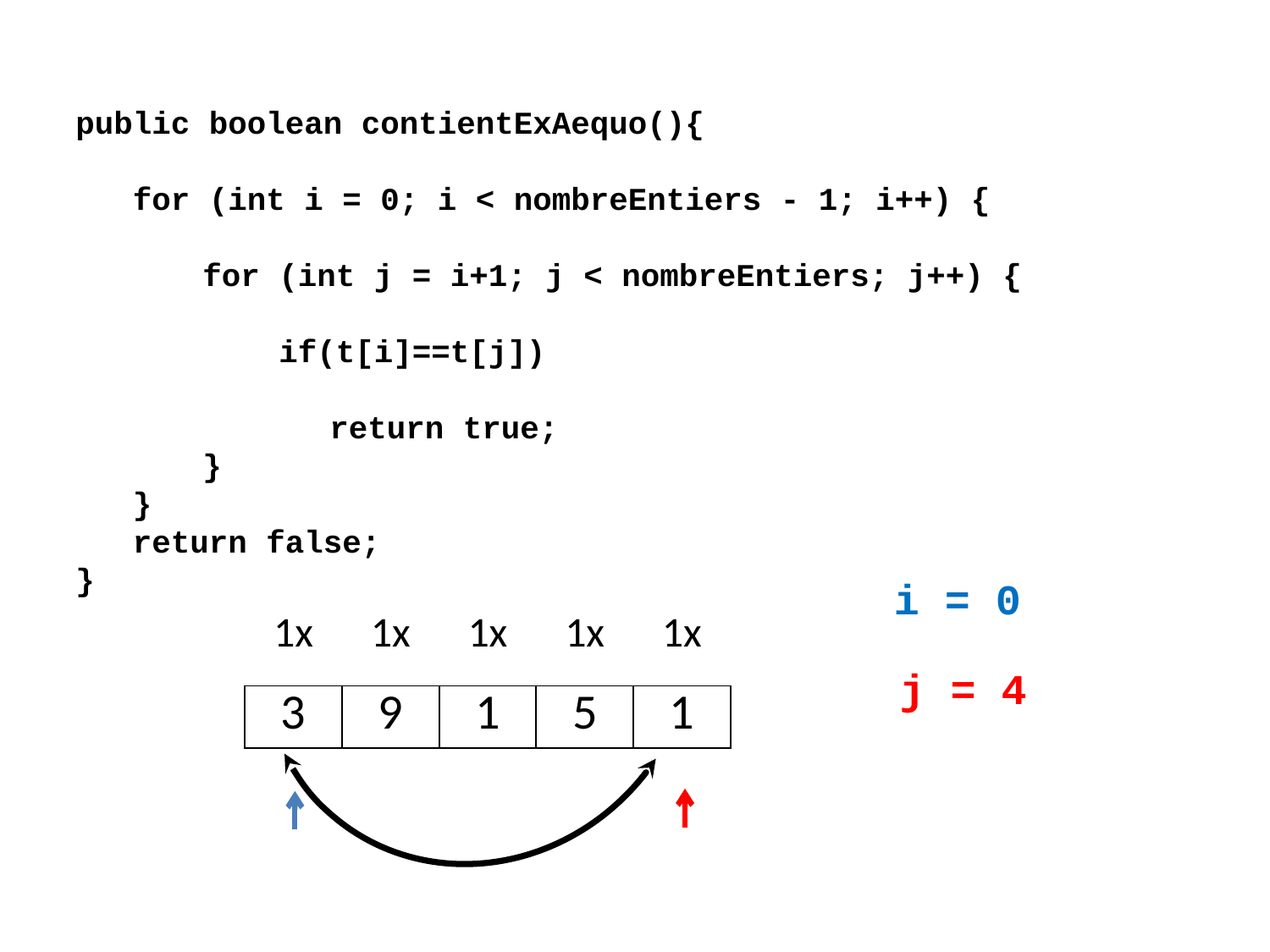

public boolean contientExAequo(){

   for (int i = 0; i < nombreEntiers - 1; i++) {

	for (int j = i+1; j < nombreEntiers; j++) {

	    if(t[i]==t[j])

		return true;
	}
   }
   return false;
}

i = 0
| 1x | 1x | 1x | 1x | 1x |
| --- | --- | --- | --- | --- |
j = 4
| 3 | 9 | 1 | 5 | 1 |
| --- | --- | --- | --- | --- |